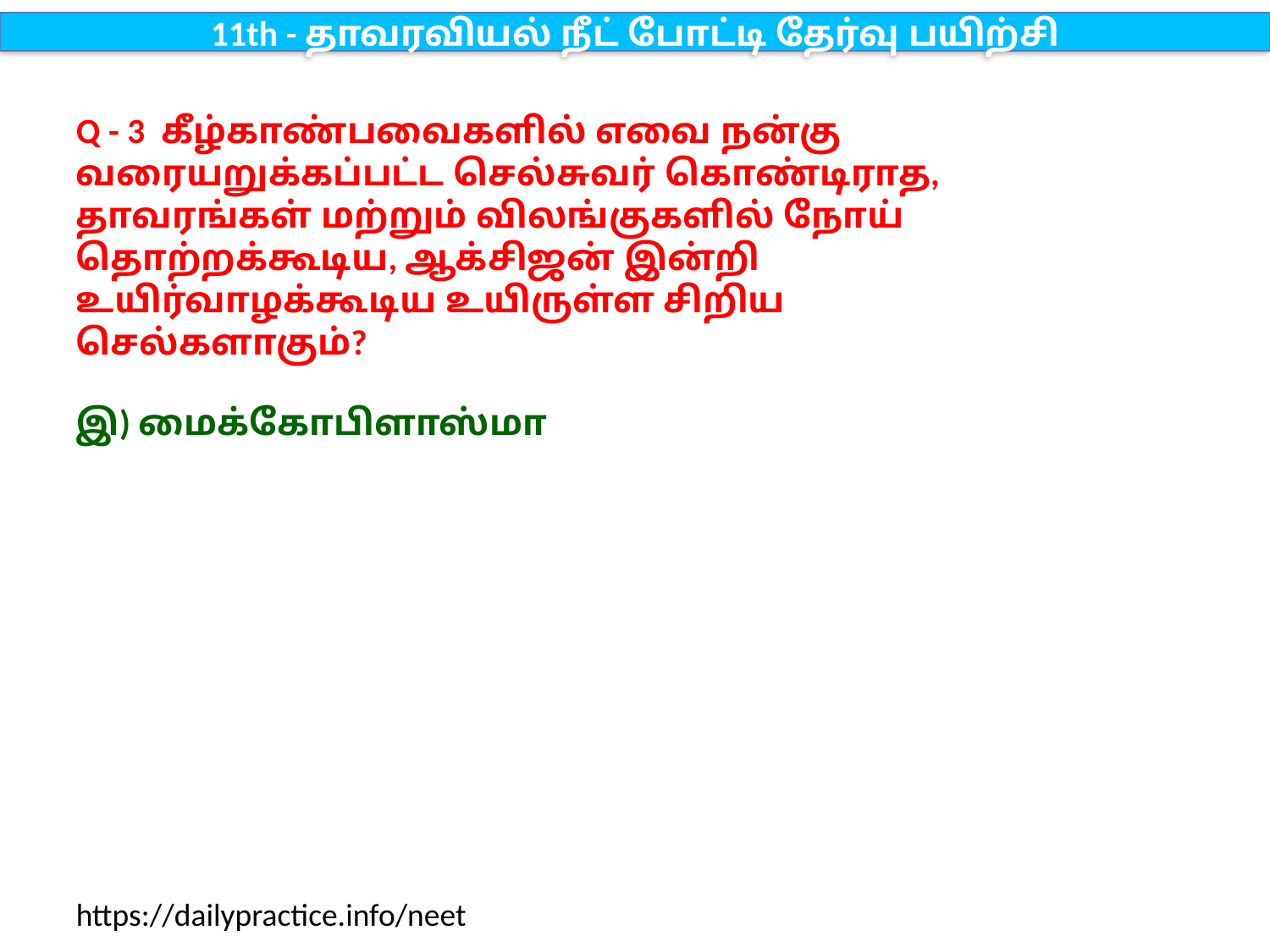

11th - தாவரவியல் நீட் போட்டி தேர்வு பயிற்சி

Q - 3  கீழ்காண்பவைகளில் எவை நன்கு வரையறுக்கப்பட்ட செல்சுவர் கொண்டிராத, தாவரங்கள் மற்றும் விலங்குகளில் நோய் தொற்றக்கூடிய, ஆக்சிஜன் இன்றி உயிர்வாழக்கூடிய உயிருள்ள சிறிய செல்களாகும்?

இ) மைக்கோபிளாஸ்மா
https://dailypractice.info/neet